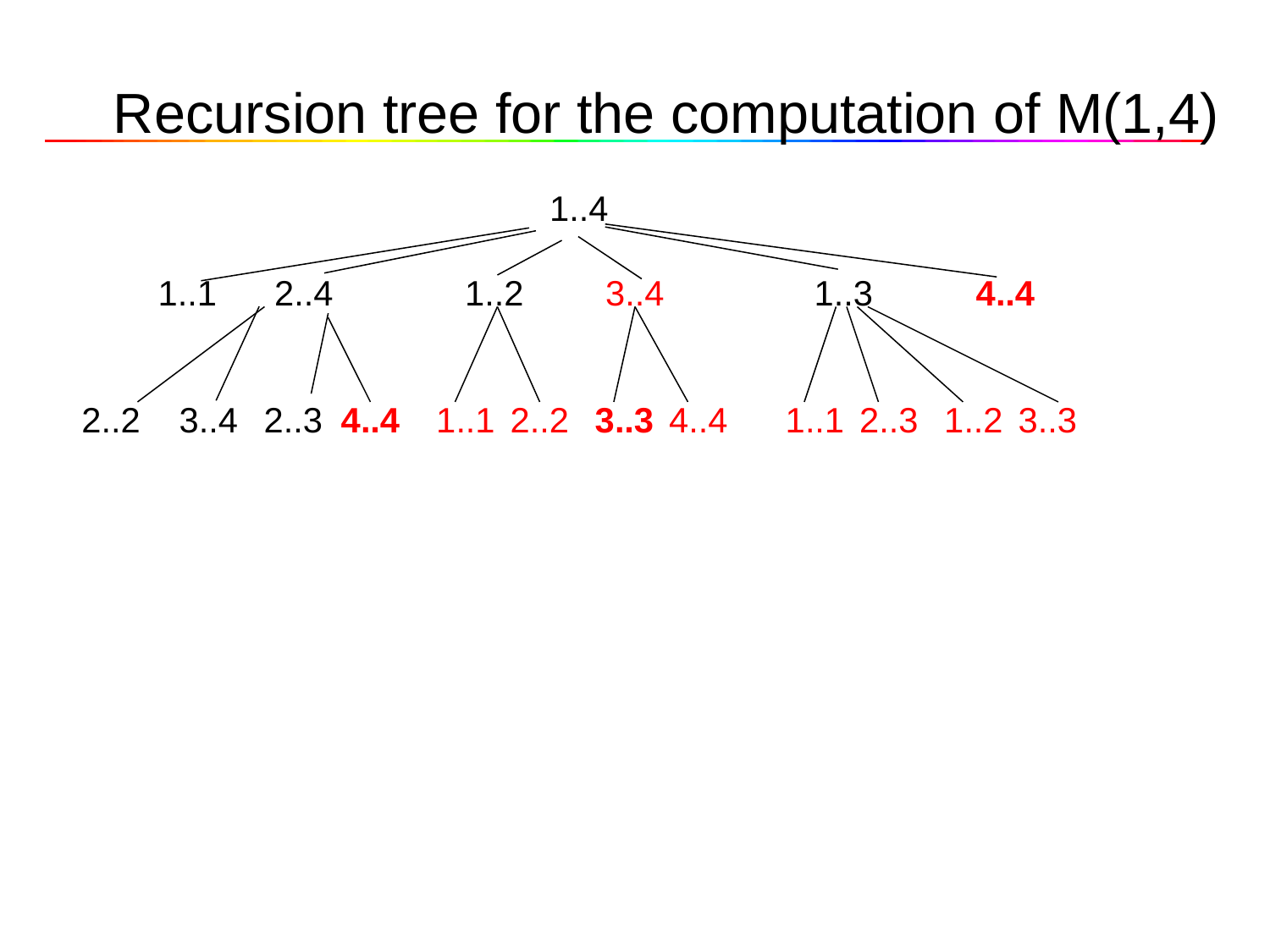

# Recursion tree for the computation of M(1,4)
1..4

1..1
2..4
1..2
3..4
1..3
4..4

2..2
3..4
2..3
4..4
1..1
2..2
3..3
4..4
1..1
2..3
1..2
3..3